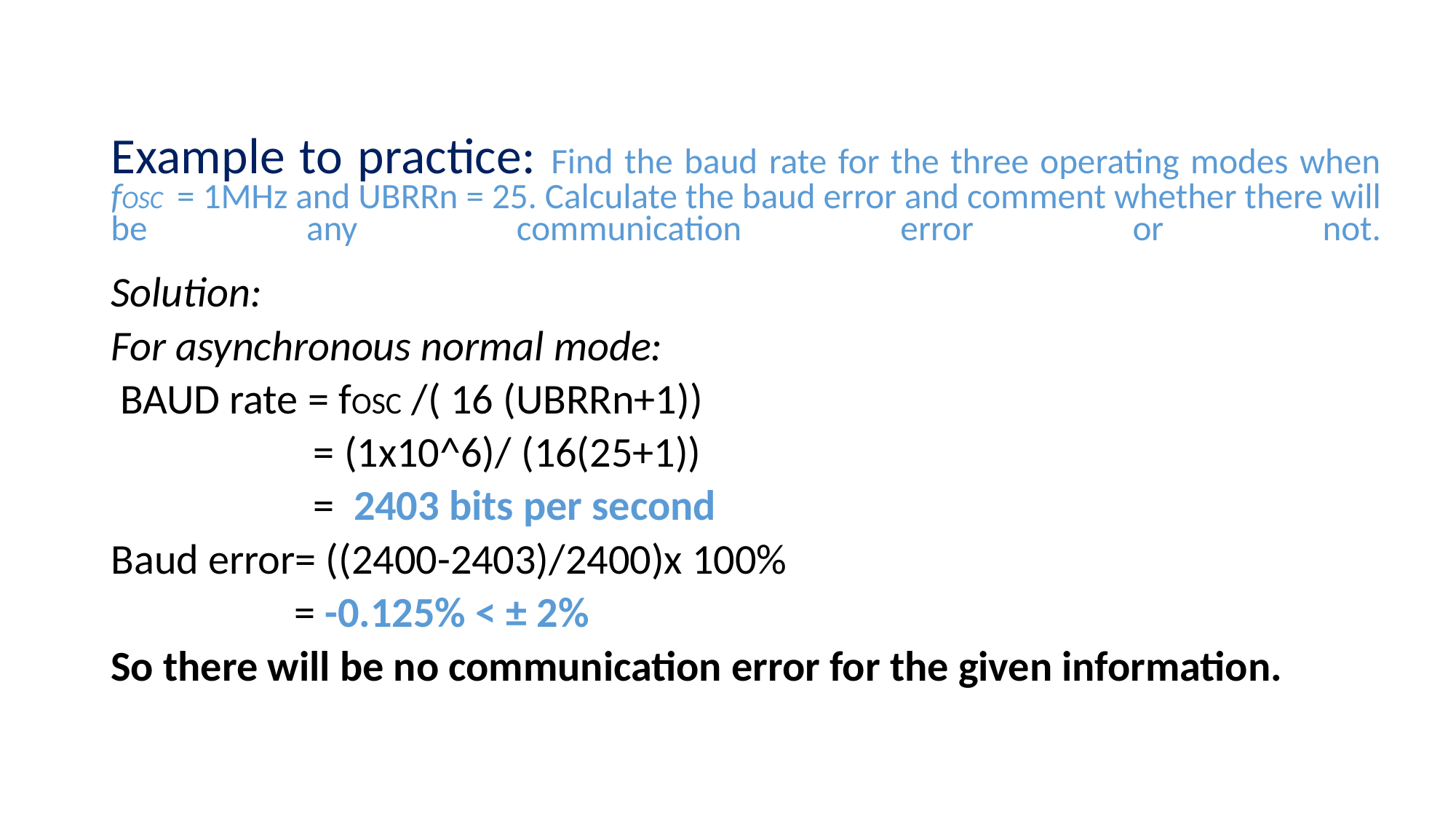

# Example to practice: Find the baud rate for the three operating modes when fOSC  = 1MHz and UBRRn = 25. Calculate the baud error and comment whether there will be any communication error or not.
Solution:
For asynchronous normal mode:
 BAUD rate = fOSC /( 16 (UBRRn+1))
                     = (1x10^6)/ (16(25+1))
                     =  2403 bits per second
Baud error= ((2400-2403)/2400)x 100%
                   = -0.125% < ± 2%
So there will be no communication error for the given information.